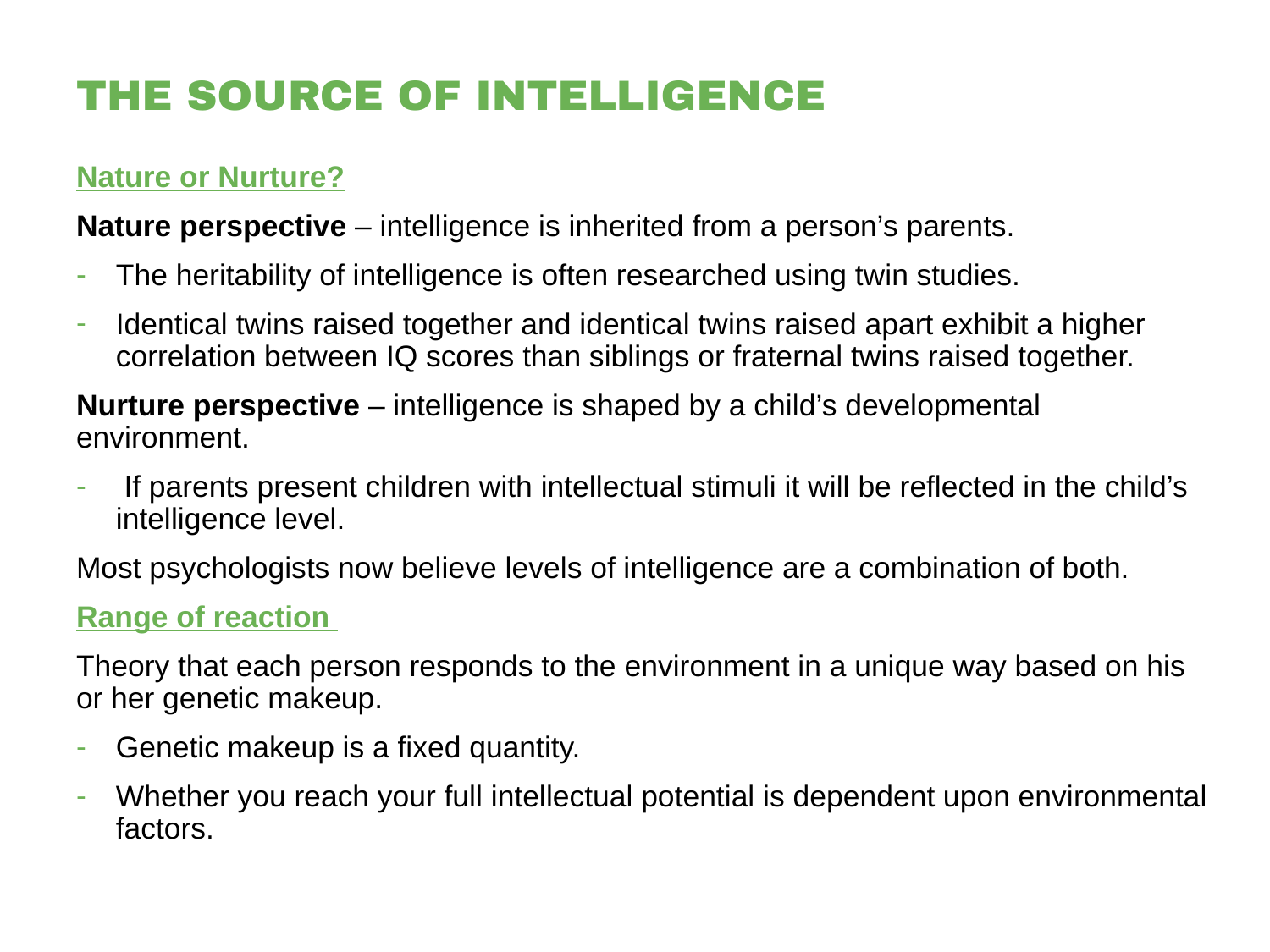

# THE SOURCE OF INTELLIGENCE
Nature or Nurture?
Nature perspective – intelligence is inherited from a person’s parents.
The heritability of intelligence is often researched using twin studies.
Identical twins raised together and identical twins raised apart exhibit a higher correlation between IQ scores than siblings or fraternal twins raised together.
Nurture perspective – intelligence is shaped by a child’s developmental environment.
 If parents present children with intellectual stimuli it will be reflected in the child’s intelligence level.
Most psychologists now believe levels of intelligence are a combination of both.
Range of reaction
Theory that each person responds to the environment in a unique way based on his or her genetic makeup.
Genetic makeup is a fixed quantity.
Whether you reach your full intellectual potential is dependent upon environmental factors.